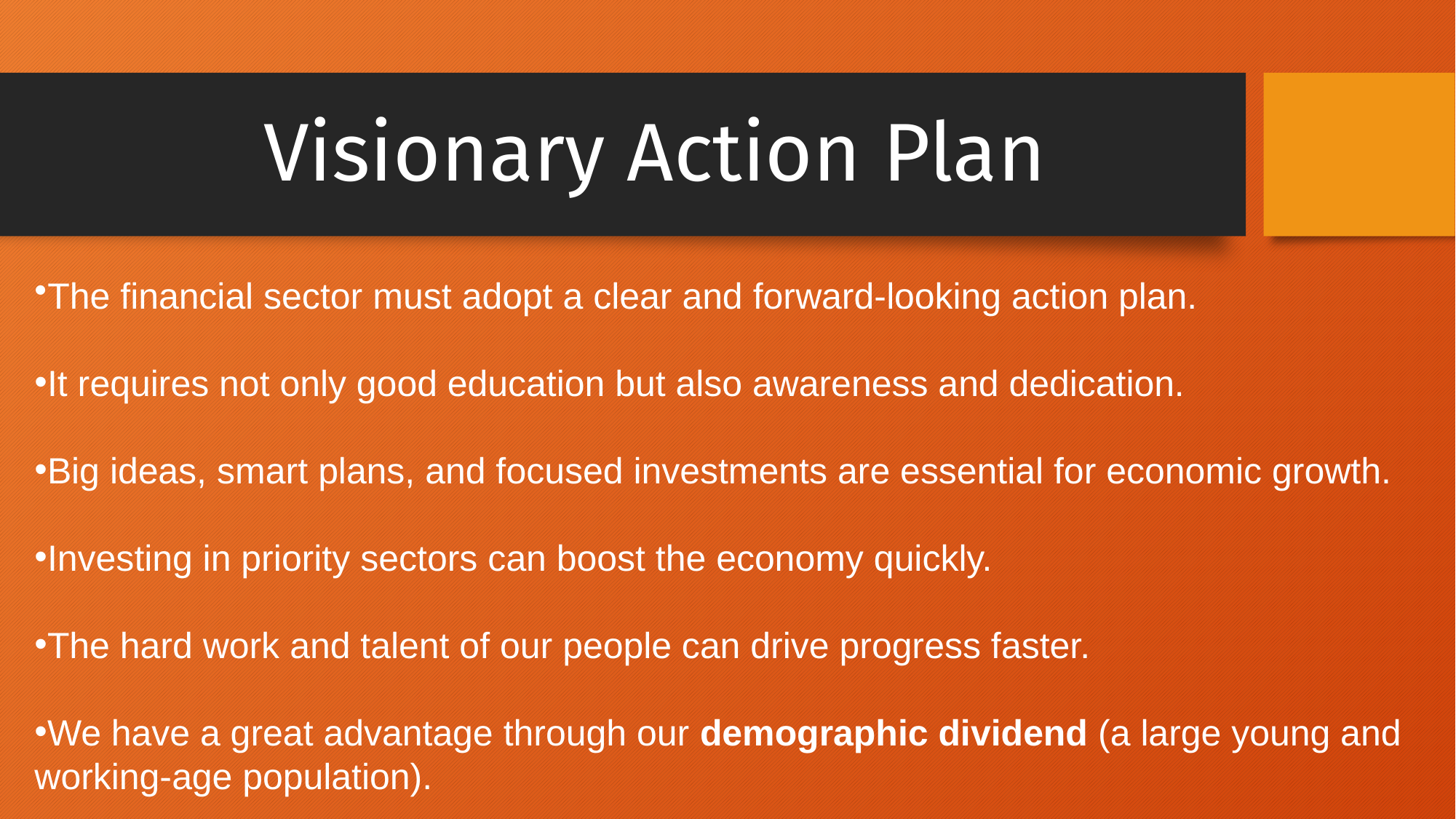

# Visionary Action Plan
The financial sector must adopt a clear and forward-looking action plan.

It requires not only good education but also awareness and dedication.

Big ideas, smart plans, and focused investments are essential for economic growth.

Investing in priority sectors can boost the economy quickly.

The hard work and talent of our people can drive progress faster.

We have a great advantage through our demographic dividend (a large young and working-age population).